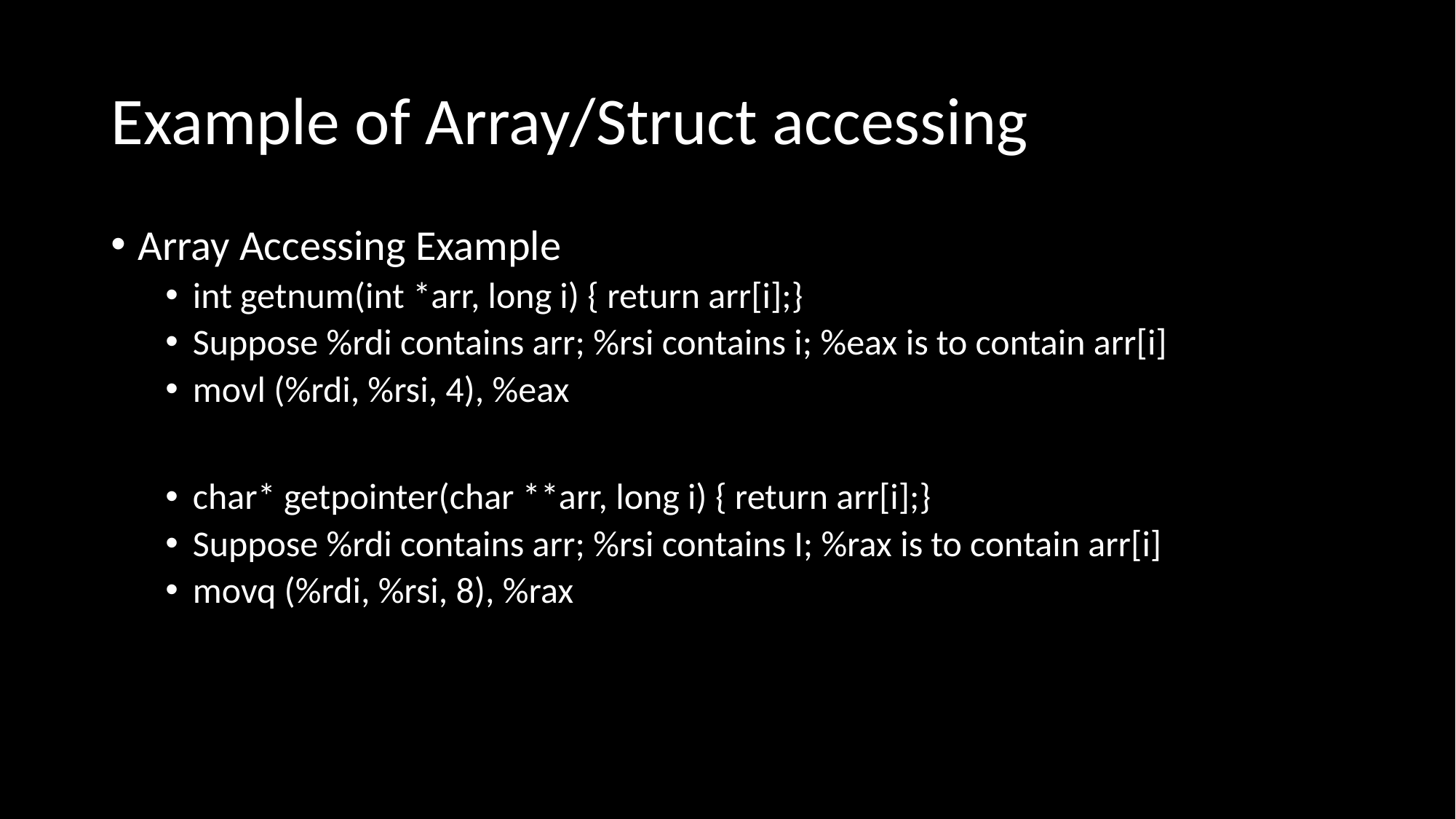

# Example of Array/Struct accessing
Array Accessing Example
int getnum(int *arr, long i) { return arr[i];}
Suppose %rdi contains arr; %rsi contains i; %eax is to contain arr[i]
movl (%rdi, %rsi, 4), %eax

char* getpointer(char **arr, long i) { return arr[i];}
Suppose %rdi contains arr; %rsi contains I; %rax is to contain arr[i]
movq (%rdi, %rsi, 8), %rax